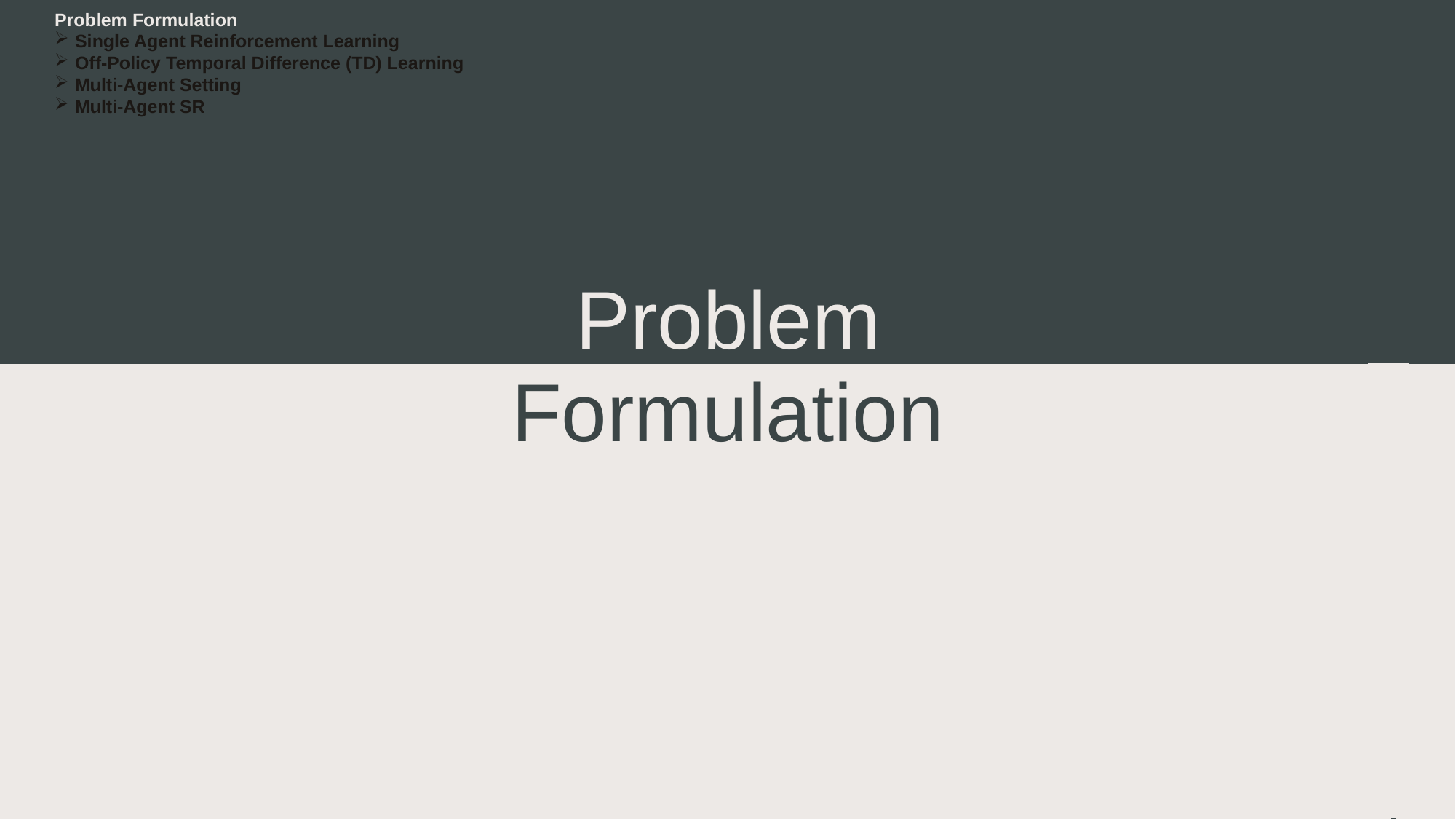

Problem Formulation
Single Agent Reinforcement Learning
Off-Policy Temporal Difference (TD) Learning
Multi-Agent Setting
Multi-Agent SR
6
Problem
Formulation